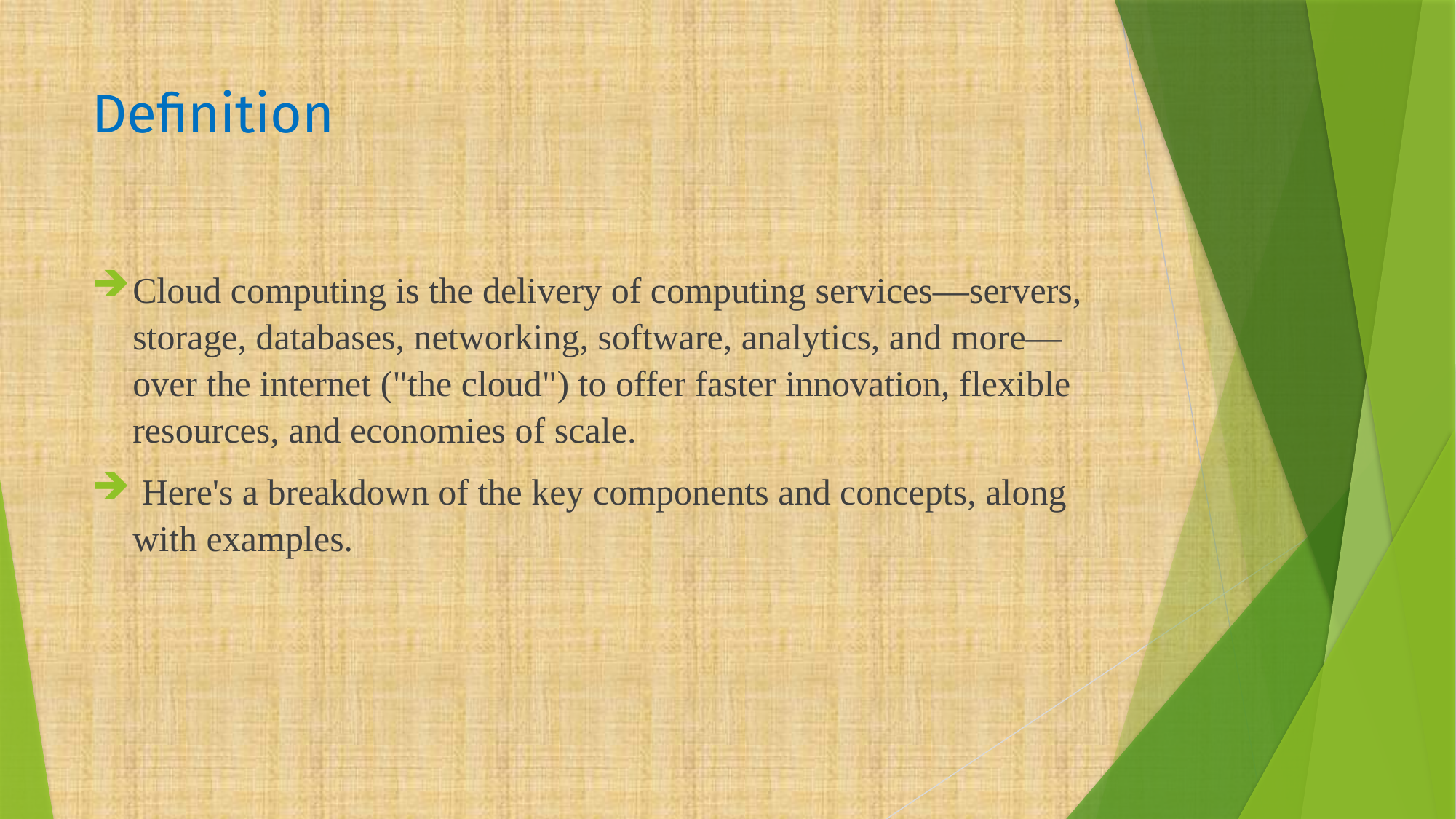

# Definition
Cloud computing is the delivery of computing services—servers, storage, databases, networking, software, analytics, and more—over the internet ("the cloud") to offer faster innovation, flexible resources, and economies of scale.
 Here's a breakdown of the key components and concepts, along with examples.